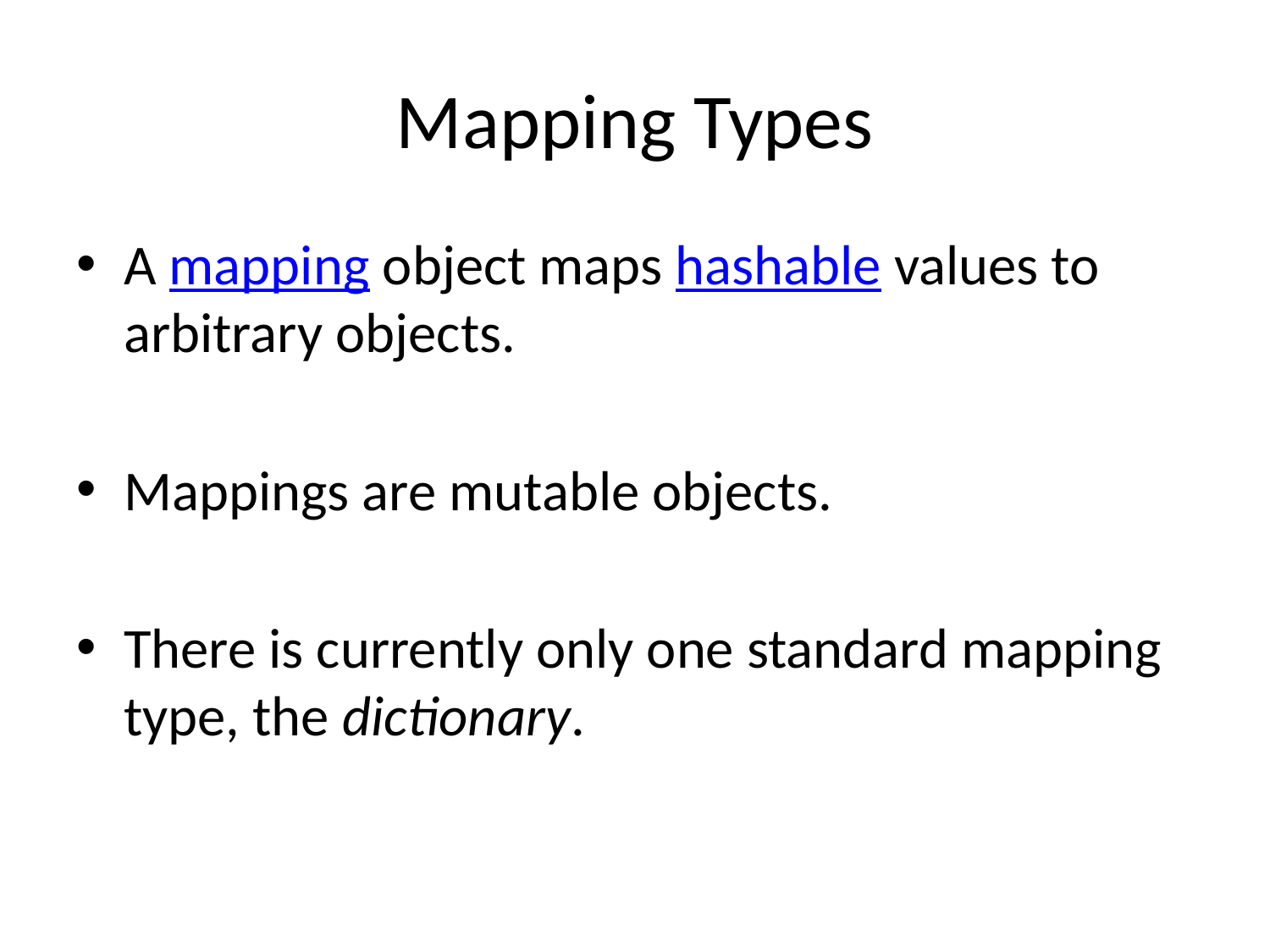

# Mapping Types
A mapping object maps hashable values to arbitrary objects.

Mappings are mutable objects.

There is currently only one standard mapping type, the dictionary.